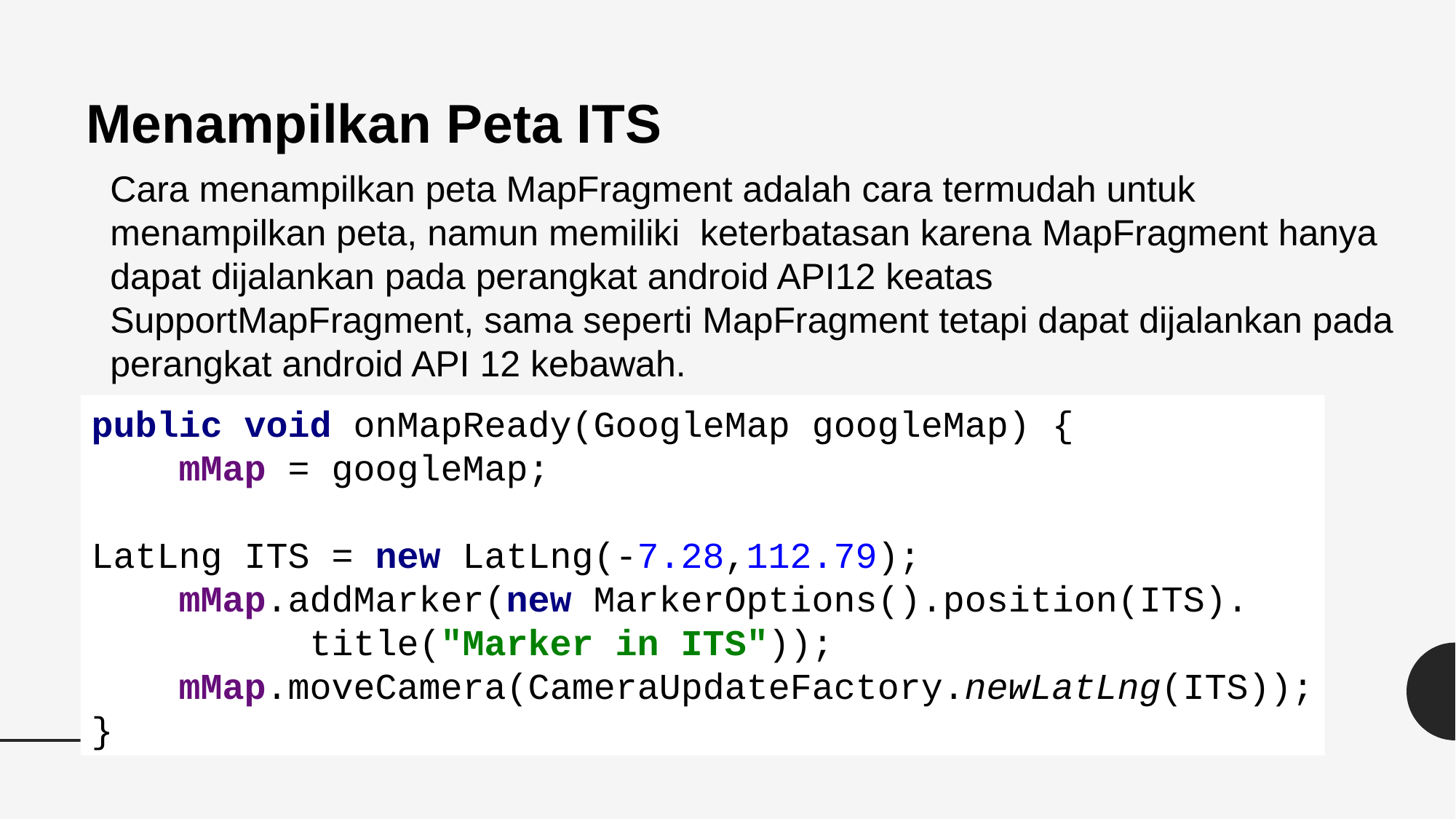

Menampilkan Peta ITS
Cara menampilkan peta MapFragment adalah cara termudah untuk menampilkan peta, namun memiliki  keterbatasan karena MapFragment hanya dapat dijalankan pada perangkat android API12 keatas
SupportMapFragment, sama seperti MapFragment tetapi dapat dijalankan pada perangkat android API 12 kebawah. 

public void onMapReady(GoogleMap googleMap) {
    mMap = googleMap;
LatLng ITS = new LatLng(-7.28,112.79);
    mMap.addMarker(new MarkerOptions().position(ITS).
		title("Marker in ITS"));
    mMap.moveCamera(CameraUpdateFactory.newLatLng(ITS));
}